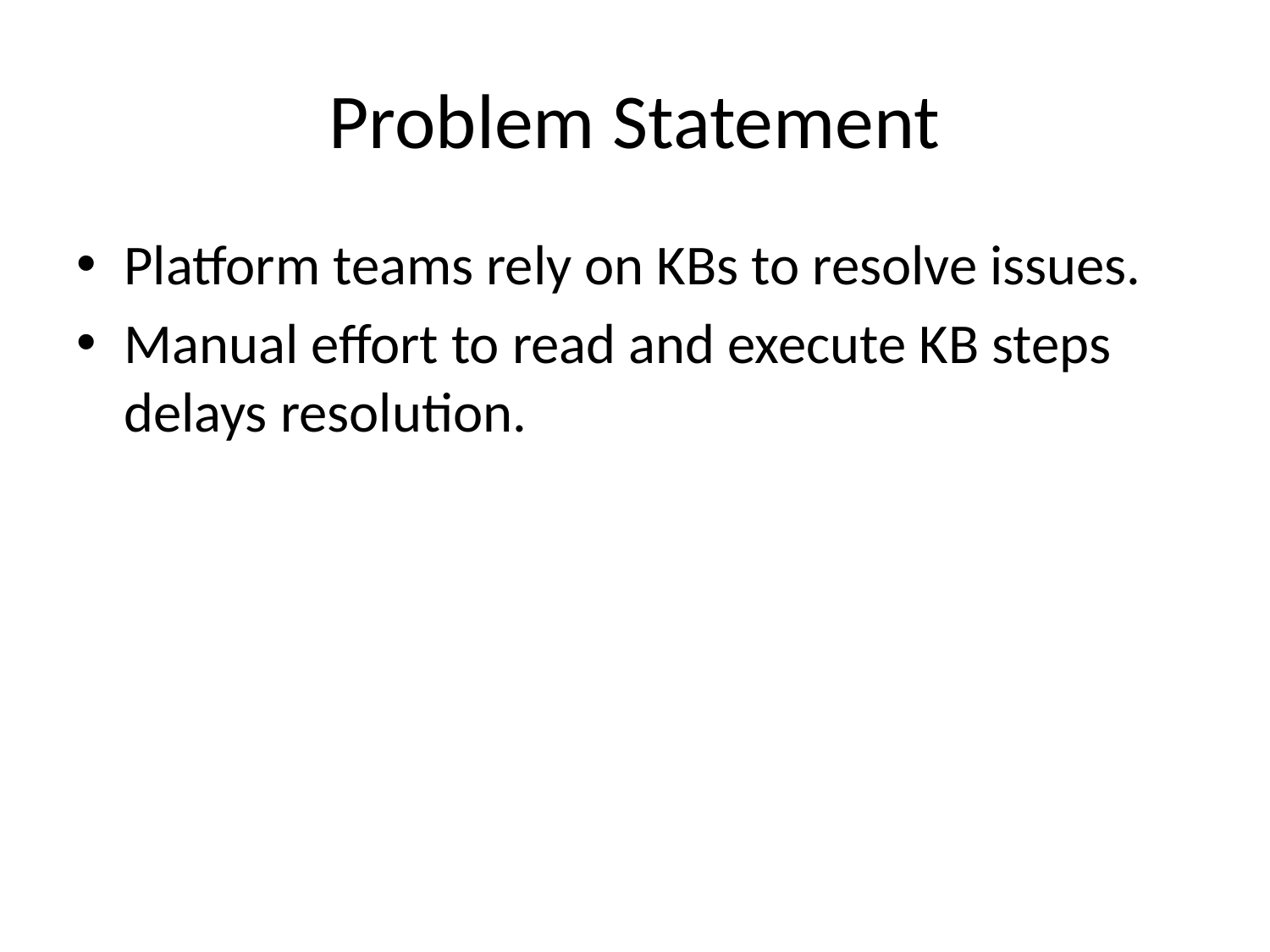

# Problem Statement
Platform teams rely on KBs to resolve issues.
Manual effort to read and execute KB steps delays resolution.